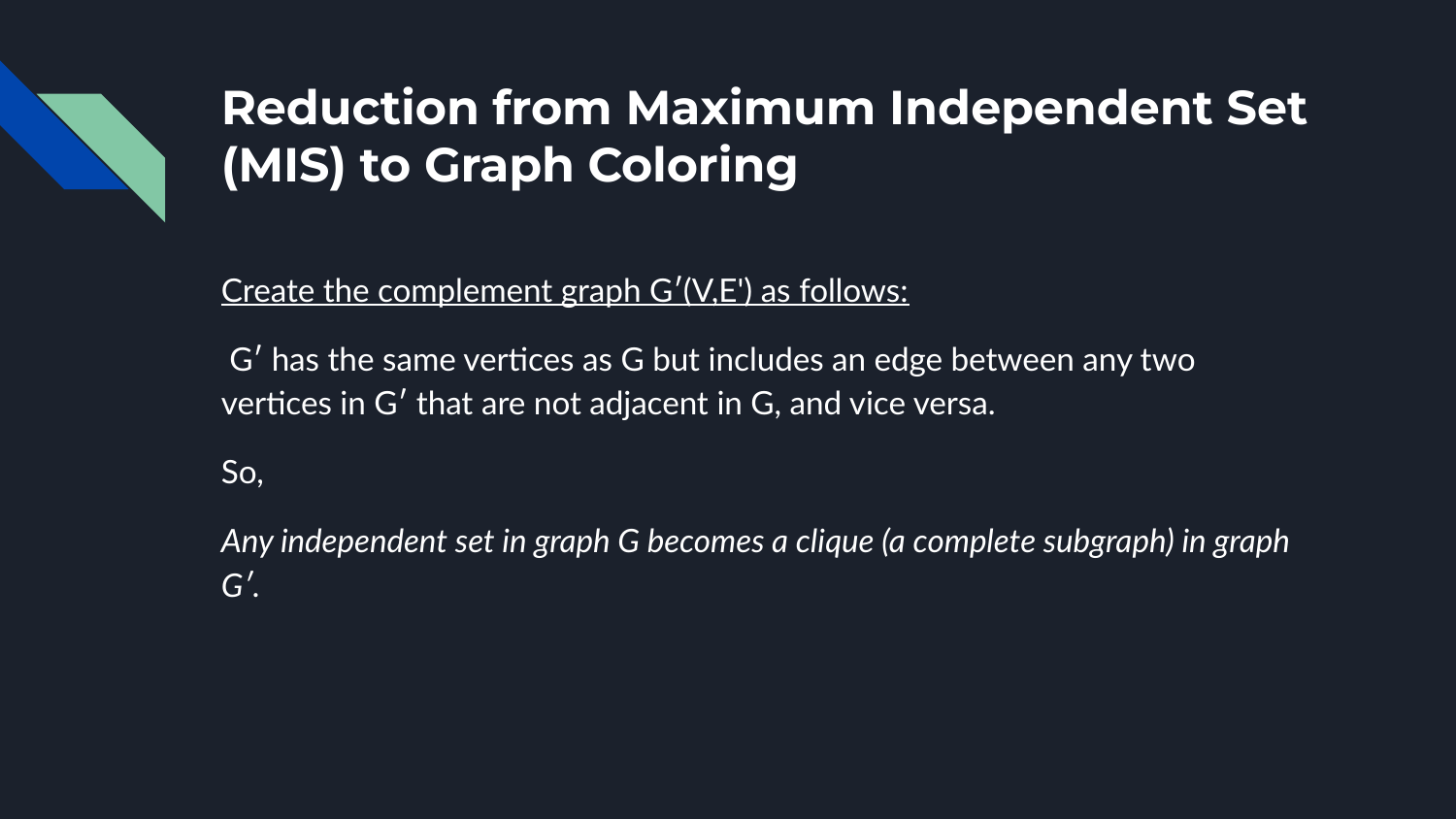

# Reduction from Maximum Independent Set (MIS) to Graph Coloring
Create the complement graph G′(V,E') as follows:
 G′ has the same vertices as G but includes an edge between any two vertices in G′ that are not adjacent in G, and vice versa.
So,
Any independent set in graph G becomes a clique (a complete subgraph) in graph G′.